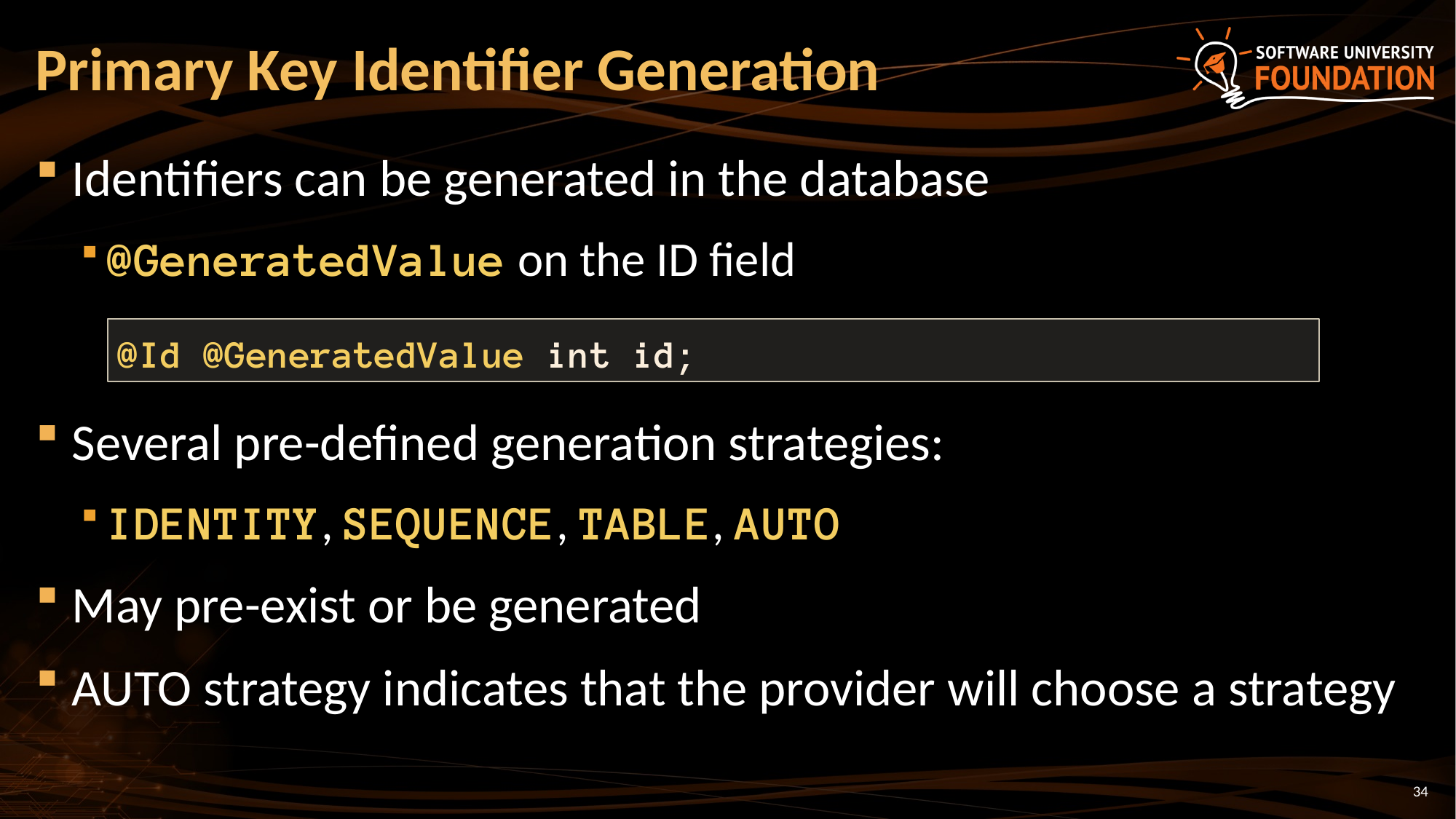

# Primary Key Identifier Generation
Identifiers can be generated in the database
@GeneratedValue on the ID field

Several pre-defined generation strategies:
IDENTITY, SEQUENCE, TABLE, AUTO
May pre-exist or be generated
AUTO strategy indicates that the provider will choose a strategy

@Id @GeneratedValue int id;
34